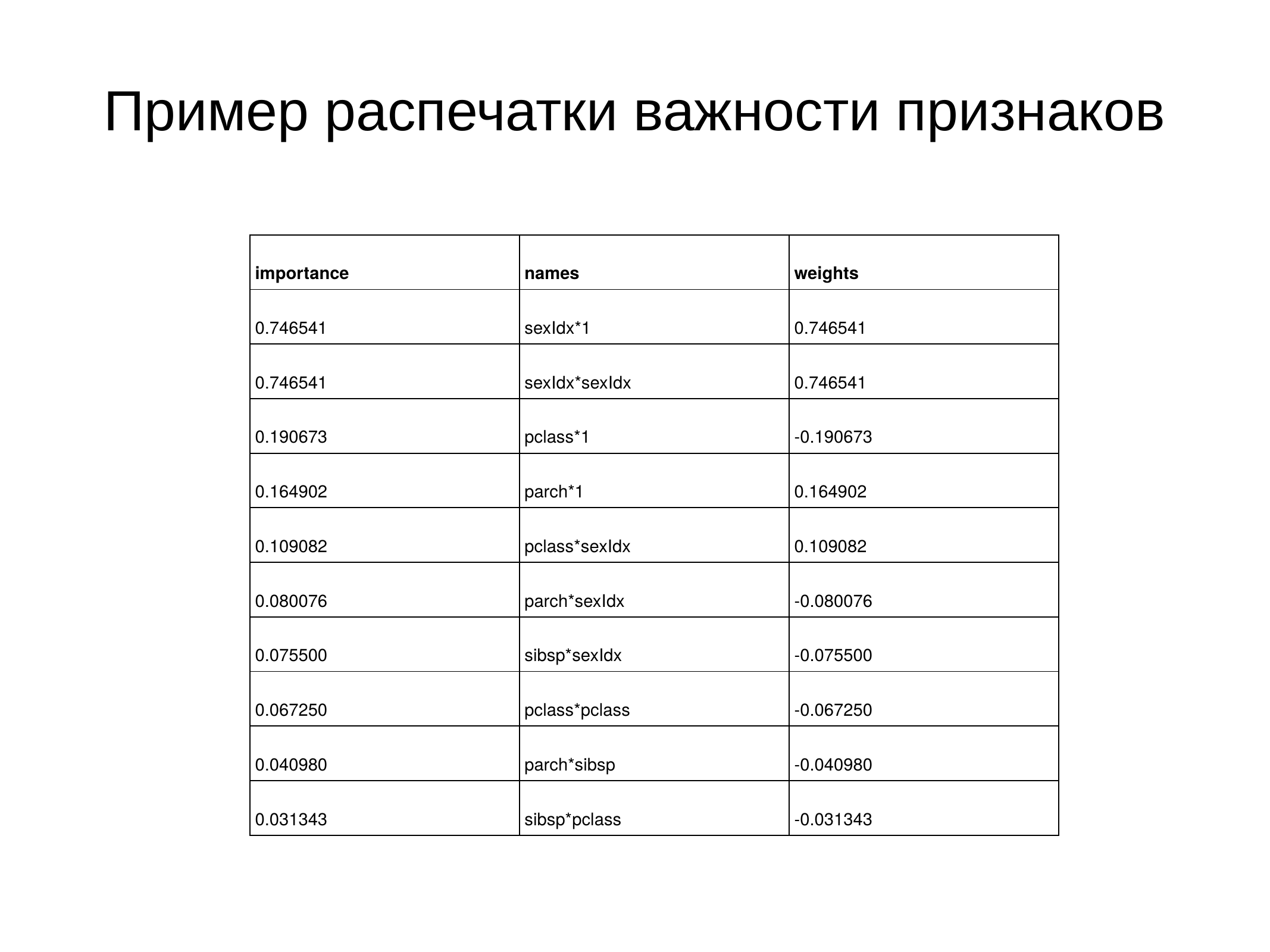

# Пример распечатки важности признаков
| importance | names | weights |
| --- | --- | --- |
| 0.746541 | sexIdx\*1 | 0.746541 |
| 0.746541 | sexIdx\*sexIdx | 0.746541 |
| 0.190673 | pclass\*1 | -0.190673 |
| 0.164902 | parch\*1 | 0.164902 |
| 0.109082 | pclass\*sexIdx | 0.109082 |
| 0.080076 | parch\*sexIdx | -0.080076 |
| 0.075500 | sibsp\*sexIdx | -0.075500 |
| 0.067250 | pclass\*pclass | -0.067250 |
| 0.040980 | parch\*sibsp | -0.040980 |
| 0.031343 | sibsp\*pclass | -0.031343 |